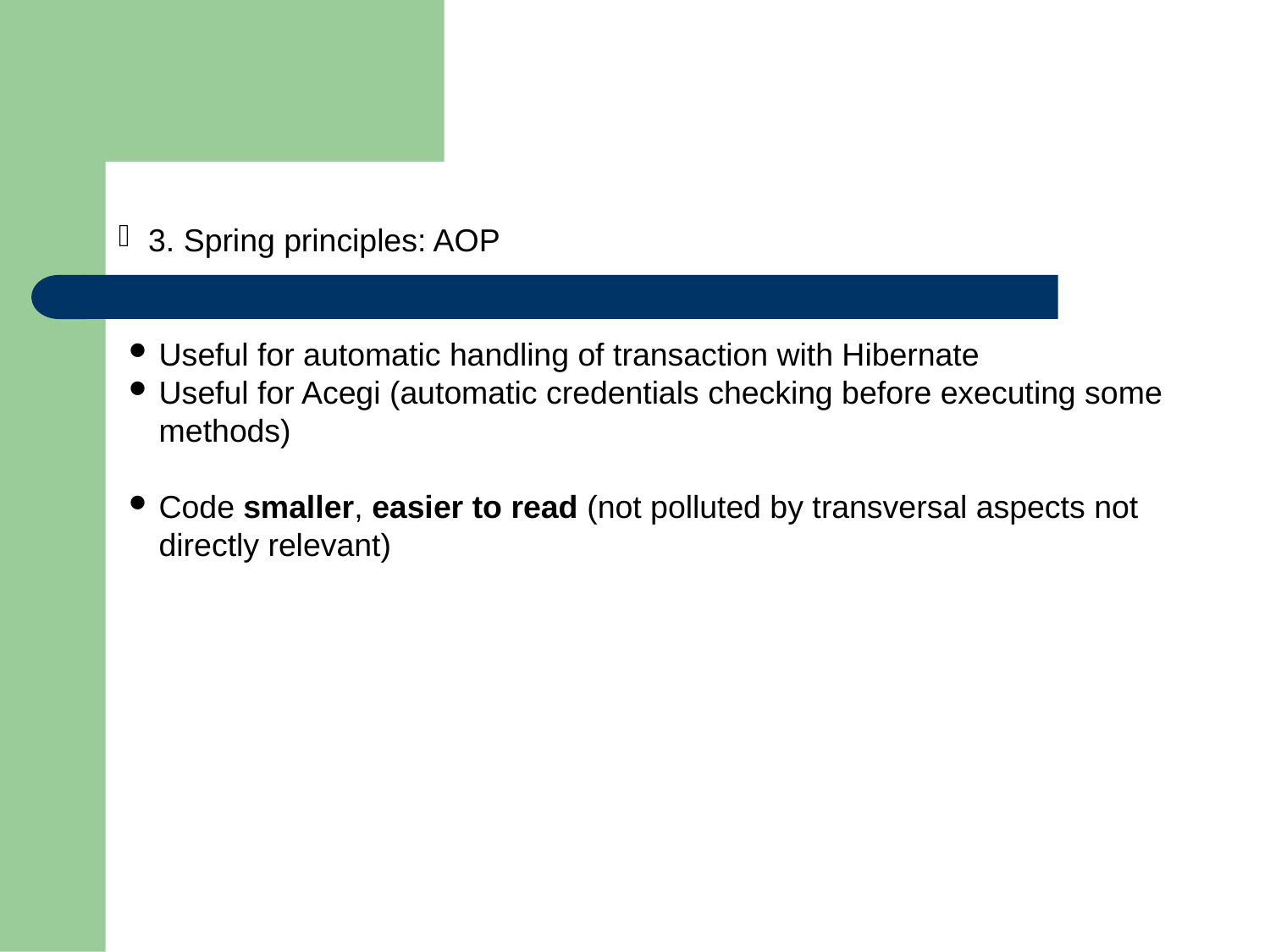

3. Spring principles: AOP
Useful for automatic handling of transaction with Hibernate
Useful for Acegi (automatic credentials checking before executing some methods)

Code smaller, easier to read (not polluted by transversal aspects not directly relevant)